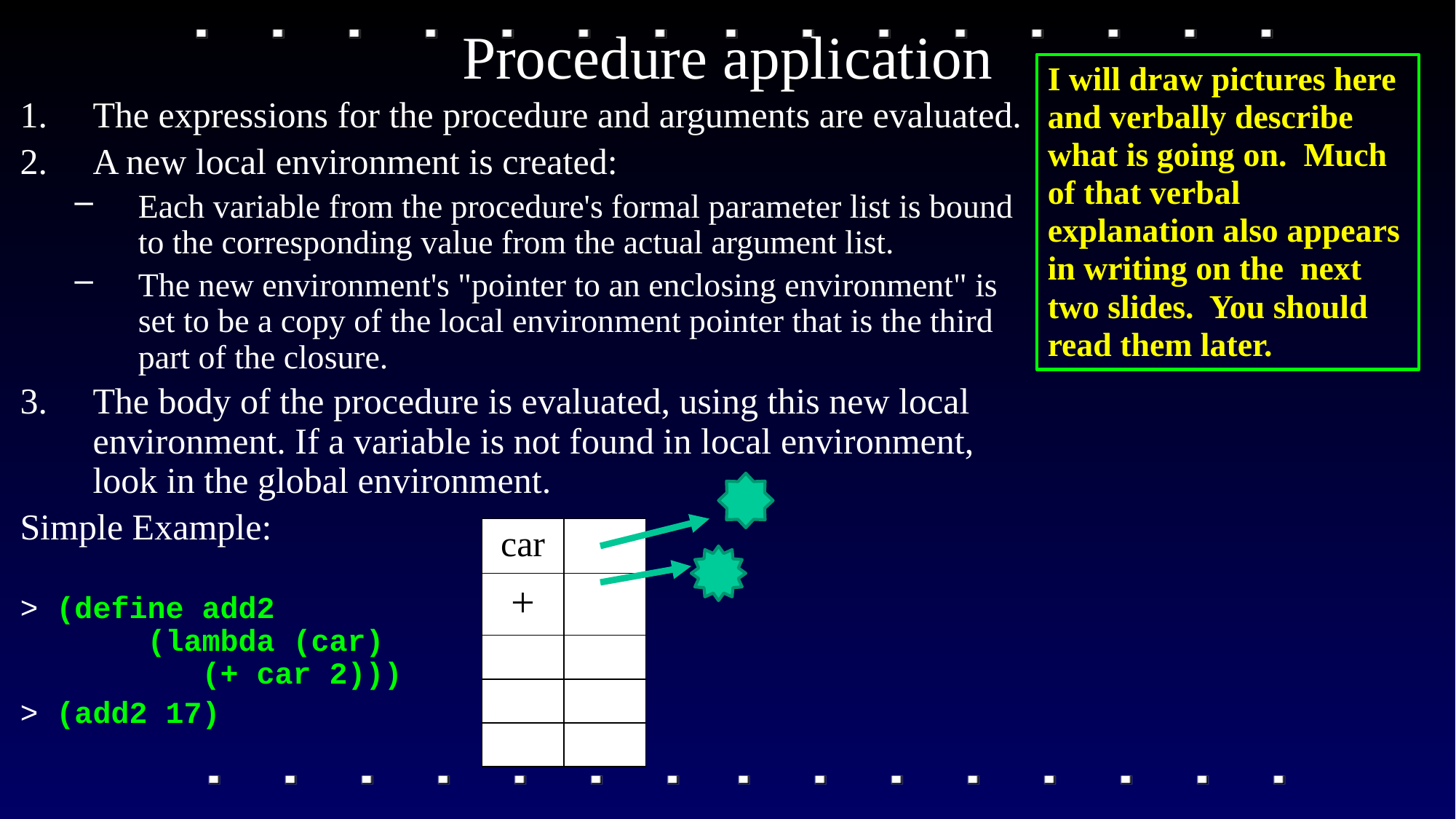

# Procedure application
I will draw pictures here and verbally describe what is going on.  Much of that verbal explanation also appears in writing on the  next two slides.  You should read them later.
The expressions for the procedure and arguments are evaluated.
A new local environment is created:
Each variable from the procedure's formal parameter list is bound to the corresponding value from the actual argument list.
The new environment's "pointer to an enclosing environment" is set to be a copy of the local environment pointer that is the third part of the closure.
The body of the procedure is evaluated, using this new local environment. If a variable is not found in local environment, look in the global environment.
Simple Example:
> (define add2
   (lambda (car)
      (+ car 2)))
> (add2 17)

| car |  |
| --- | --- |
| + |  |
|  |  |
|  |  |
|  |  |